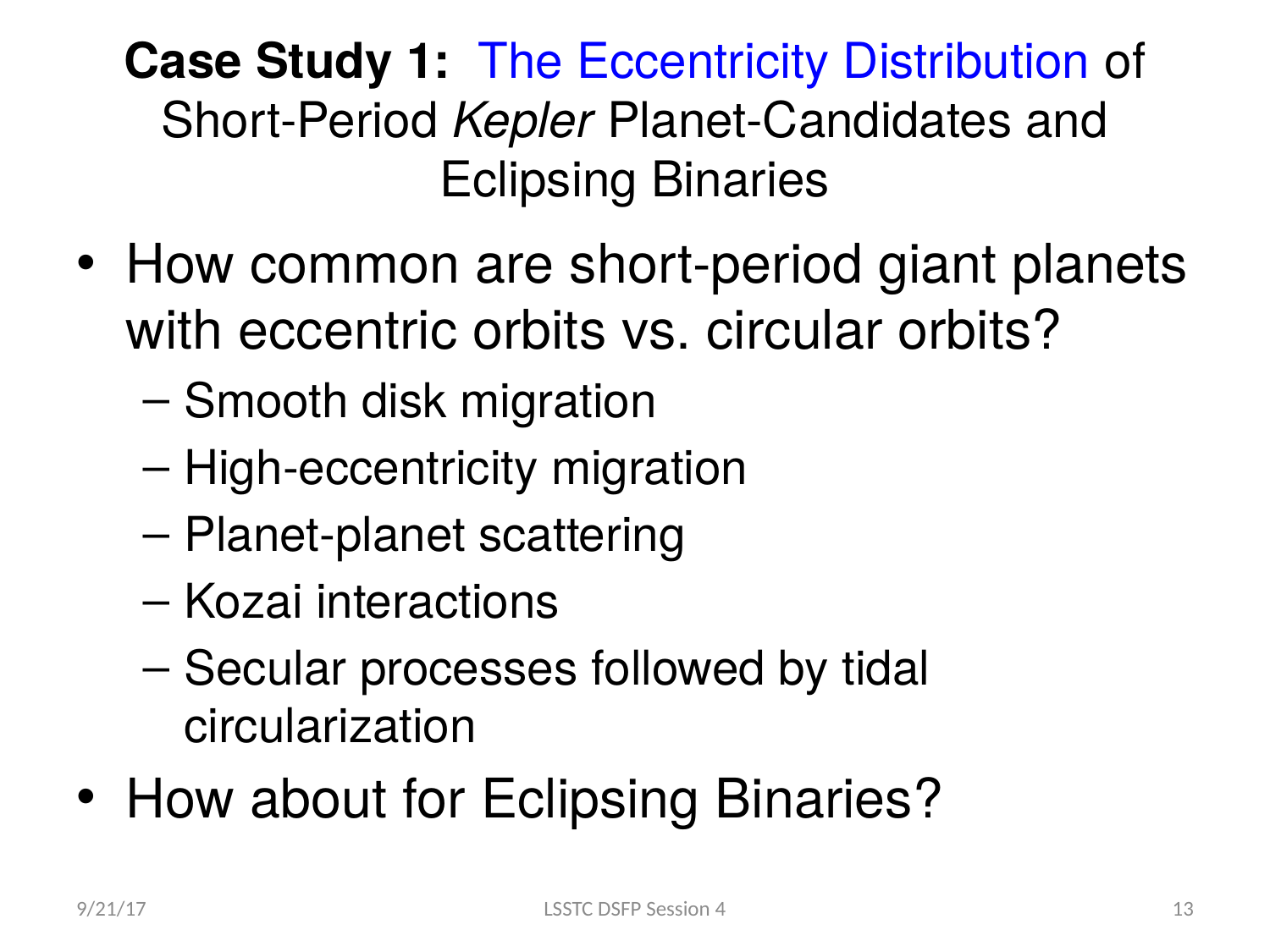

# Case Study 1:  The Eccentricity Distribution of Short-Period Kepler Planet-Candidates and Eclipsing Binaries
How common are short-period giant planets with eccentric orbits vs. circular orbits?
Smooth disk migration
High-eccentricity migration
Planet-planet scattering
Kozai interactions
Secular processes followed by tidal circularization
How about for Eclipsing Binaries?

9/21/17
LSSTC DSFP Session 4
13